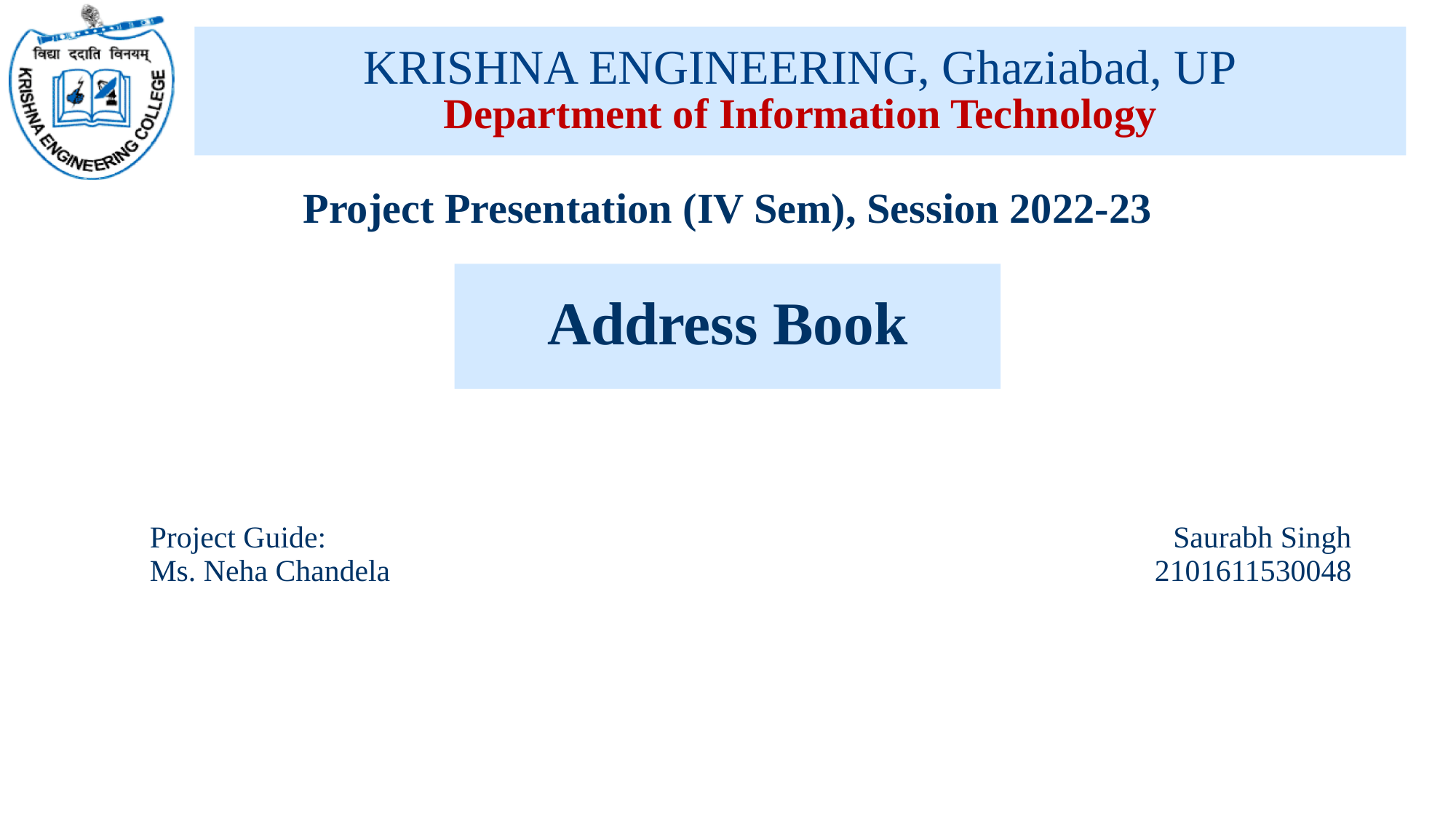

KRISHNA ENGINEERING, Ghaziabad, UP
Department of Information Technology
Project Presentation (IV Sem), Session 2022-23
Address Book
| Project Guide: Ms. Neha Chandela |  |
| --- | --- |
|  | Saurabh Singh 2101611530048 |
| --- | --- |